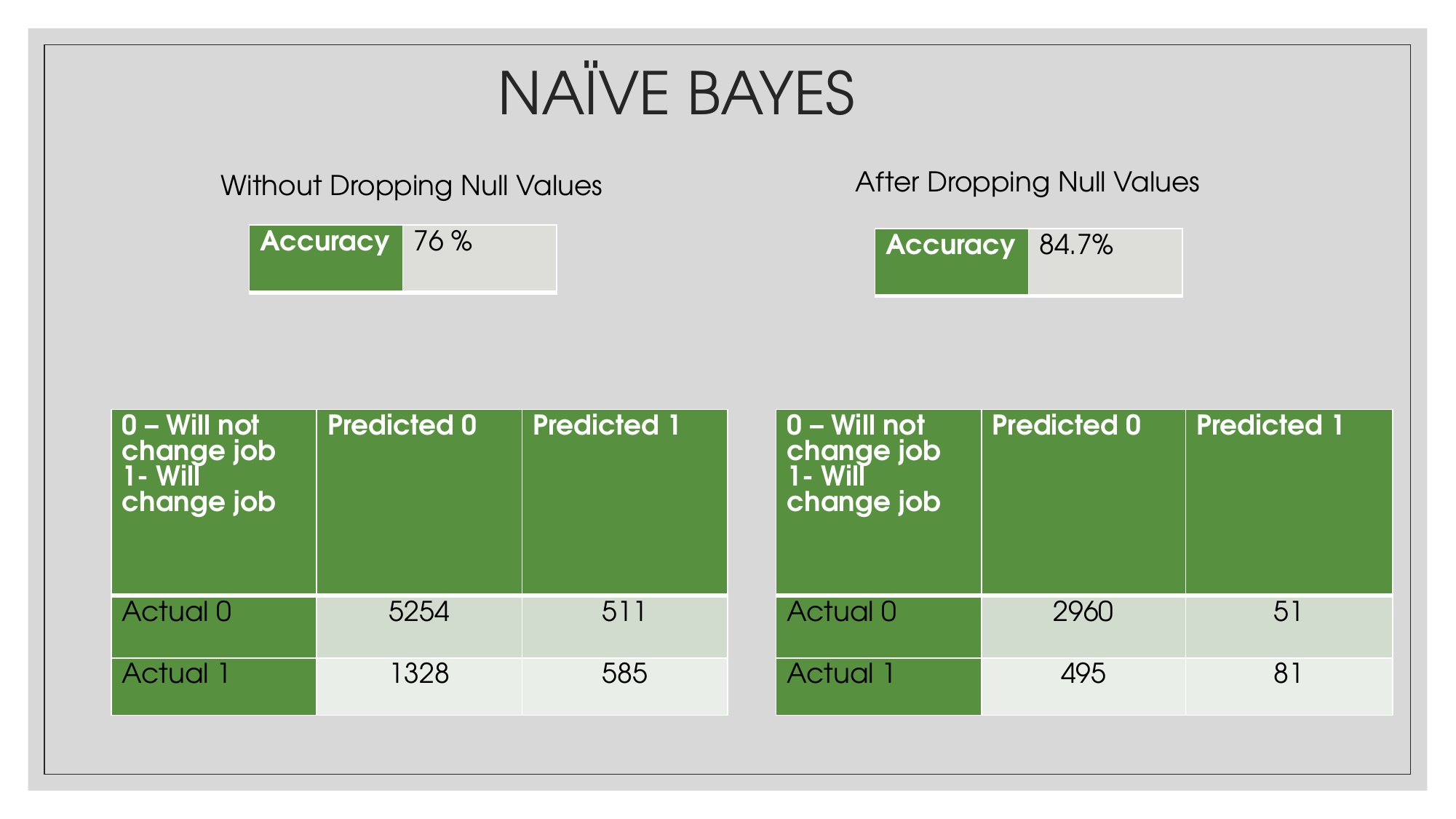

# NAÏVE BAYES
After Dropping Null Values
Without Dropping Null Values
| Accuracy | 76 % |
| --- | --- |
| Accuracy | 84.7% |
| --- | --- |

| 0 – Will not change job 1- Will change job | Predicted 0 | Predicted 1 |
| --- | --- | --- |
| Actual 0 | 5254 | 511 |
| Actual 1 | 1328 | 585 |
| 0 – Will not change job 1- Will change job | Predicted 0 | Predicted 1 |
| --- | --- | --- |
| Actual 0 | 2960 | 51 |
| Actual 1 | 495 | 81 |